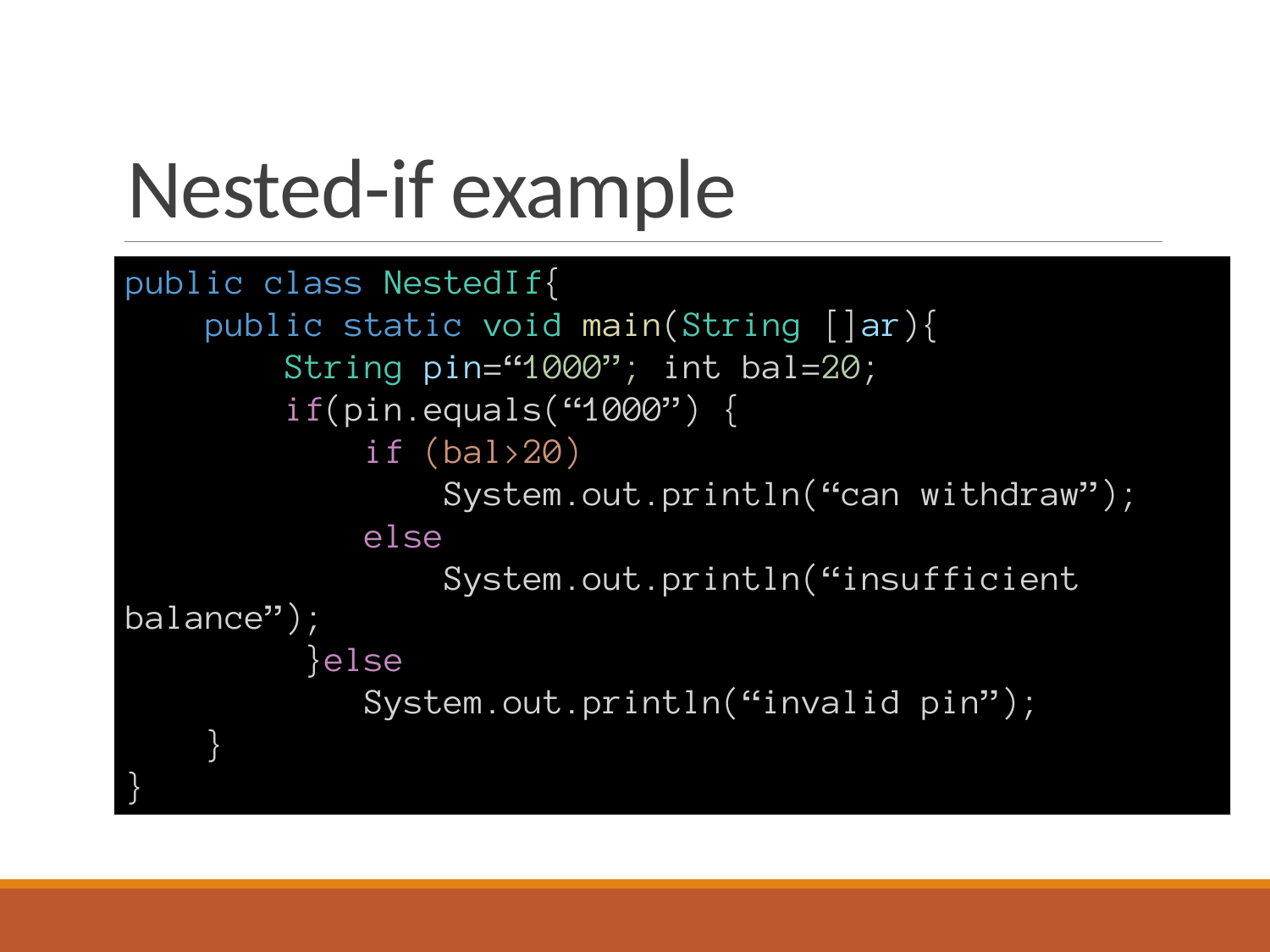

# Nested-if example
public class NestedIf{
    public static void main(String []ar){
        String pin=“1000”; int bal=20;
        if(pin.equals(“1000”) {
            if (bal>20)
                System.out.println(“can withdraw”);
            else
                System.out.println(“insufficient balance”);
         }else
            System.out.println(“invalid pin”);
    }
}